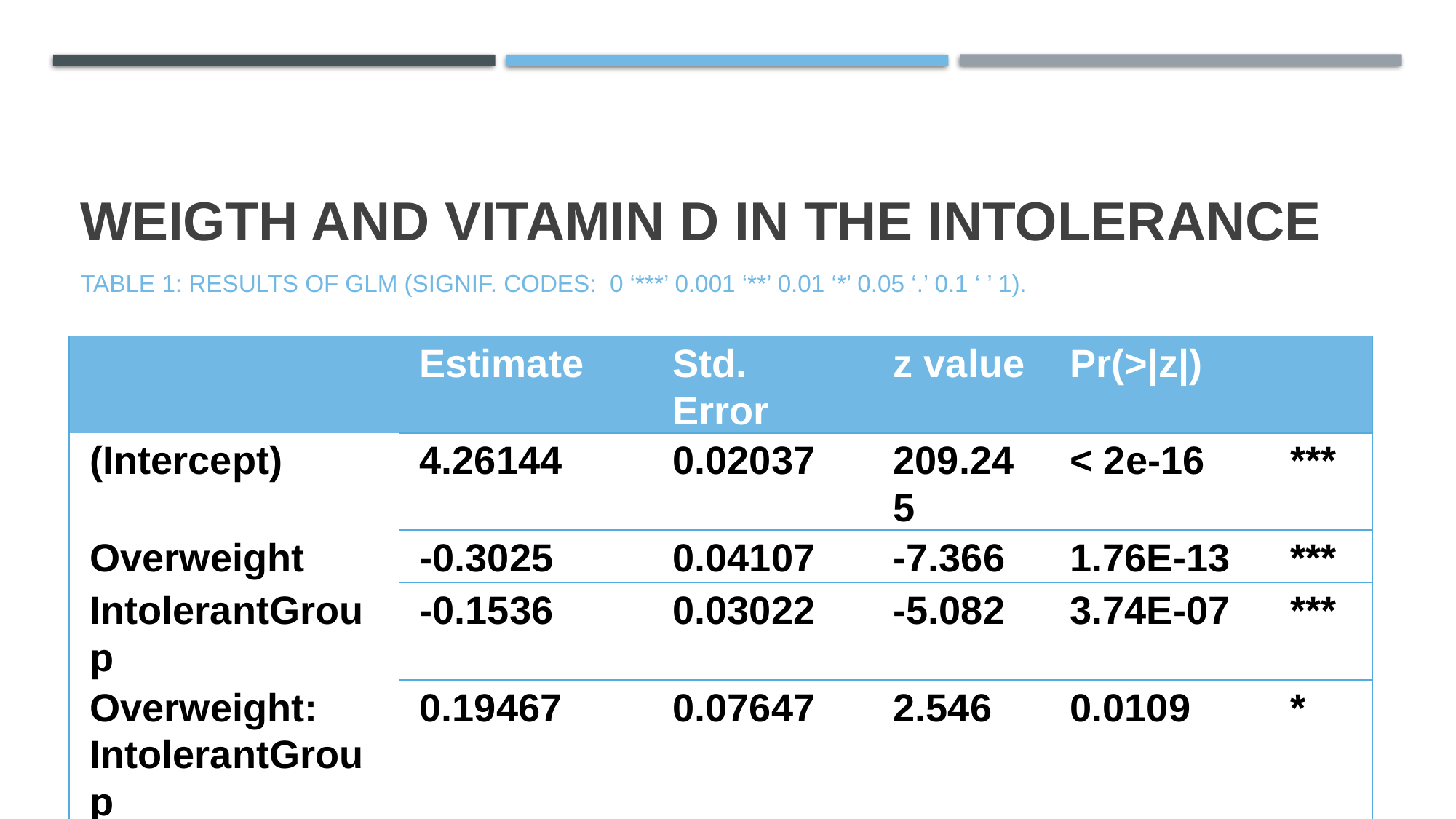

# Weigth and Vitamin D in the intolerance
Table 1: Results of GLM (Signif. codes:  0 ‘***’ 0.001 ‘**’ 0.01 ‘*’ 0.05 ‘.’ 0.1 ‘ ’ 1).
|  | Estimate | Std. Error | z value | Pr(>|z|) |  |
| --- | --- | --- | --- | --- | --- |
| (Intercept) | 4.26144 | 0.02037 | 209.245 | < 2e-16 | \*\*\* |
| Overweight | -0.3025 | 0.04107 | -7.366 | 1.76E-13 | \*\*\* |
| IntolerantGroup | -0.1536 | 0.03022 | -5.082 | 3.74E-07 | \*\*\* |
| Overweight: IntolerantGroup | 0.19467 | 0.07647 | 2.546 | 0.0109 | \* |